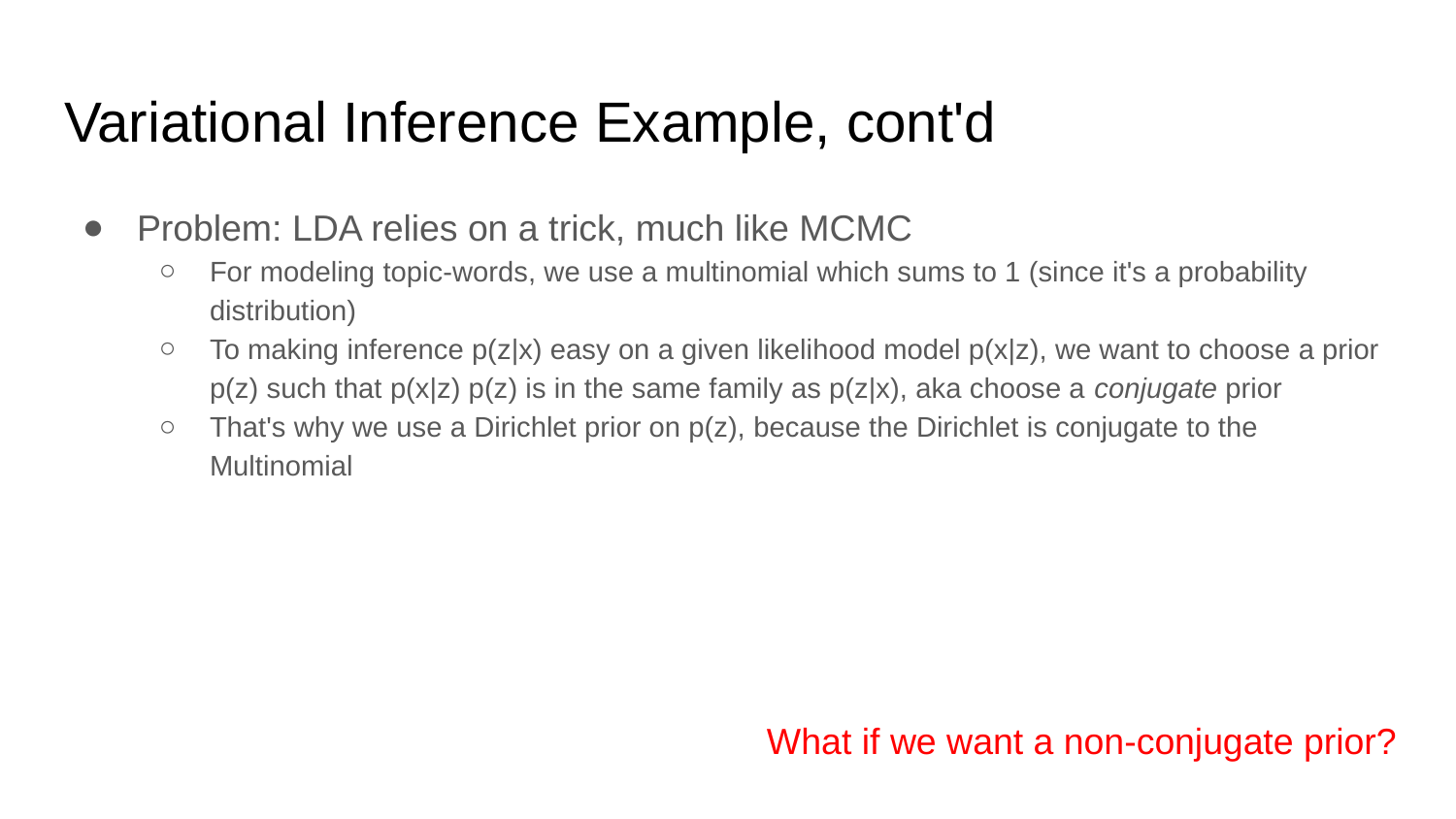

# Variational Inference Example, cont'd
Problem: LDA relies on a trick, much like MCMC
For modeling topic-words, we use a multinomial which sums to 1 (since it's a probability distribution)
To making inference p(z|x) easy on a given likelihood model p(x|z), we want to choose a prior p(z) such that p(x|z) p(z) is in the same family as p(z|x), aka choose a conjugate prior
That's why we use a Dirichlet prior on p(z), because the Dirichlet is conjugate to the Multinomial

What if we want a non-conjugate prior?